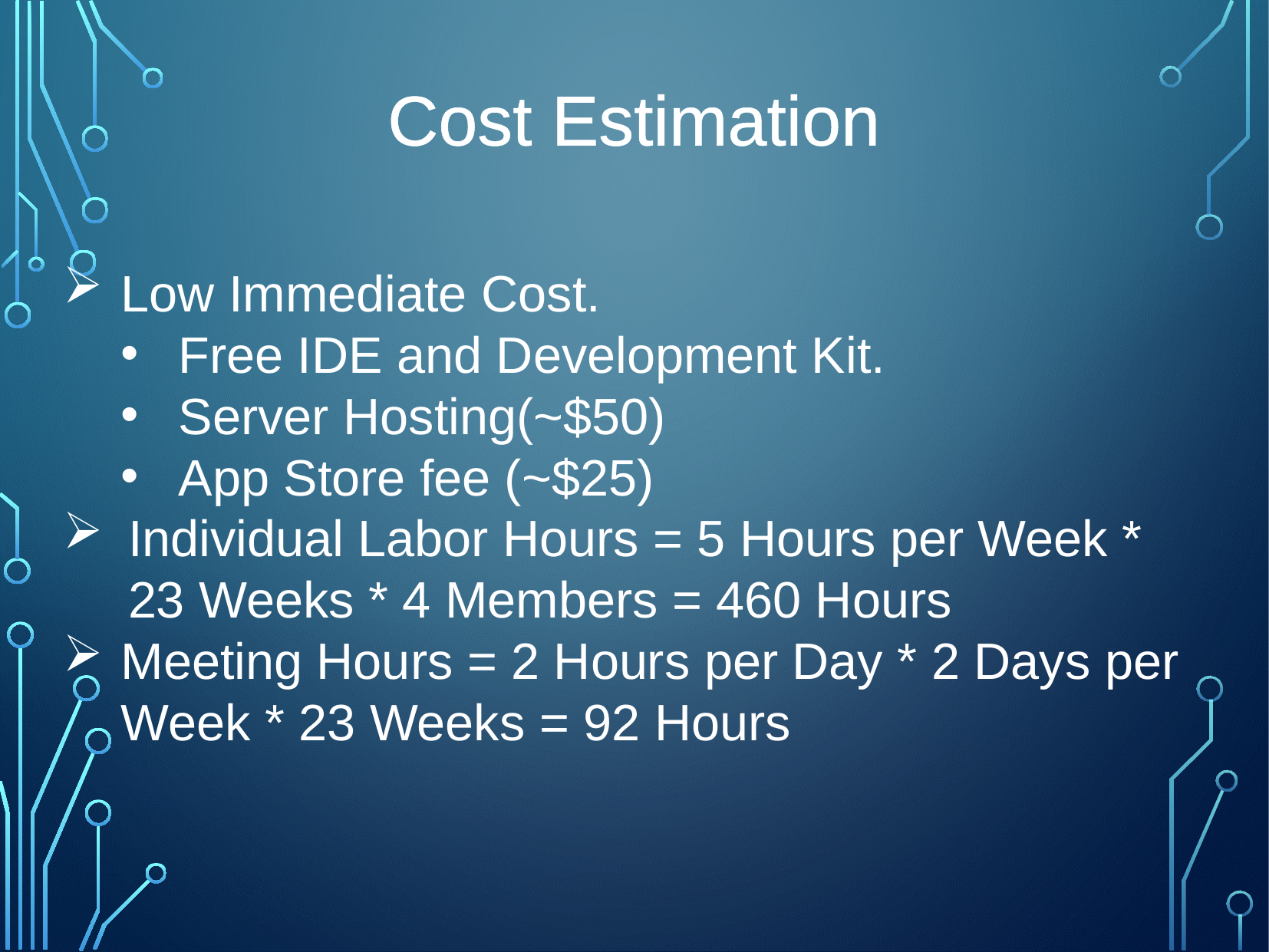

Cost Estimation
Low Immediate Cost.
Free IDE and Development Kit.
Server Hosting(~$50)
App Store fee (~$25)
Individual Labor Hours = 5 Hours per Week * 23 Weeks * 4 Members = 460 Hours
Meeting Hours = 2 Hours per Day * 2 Days per Week * 23 Weeks = 92 Hours